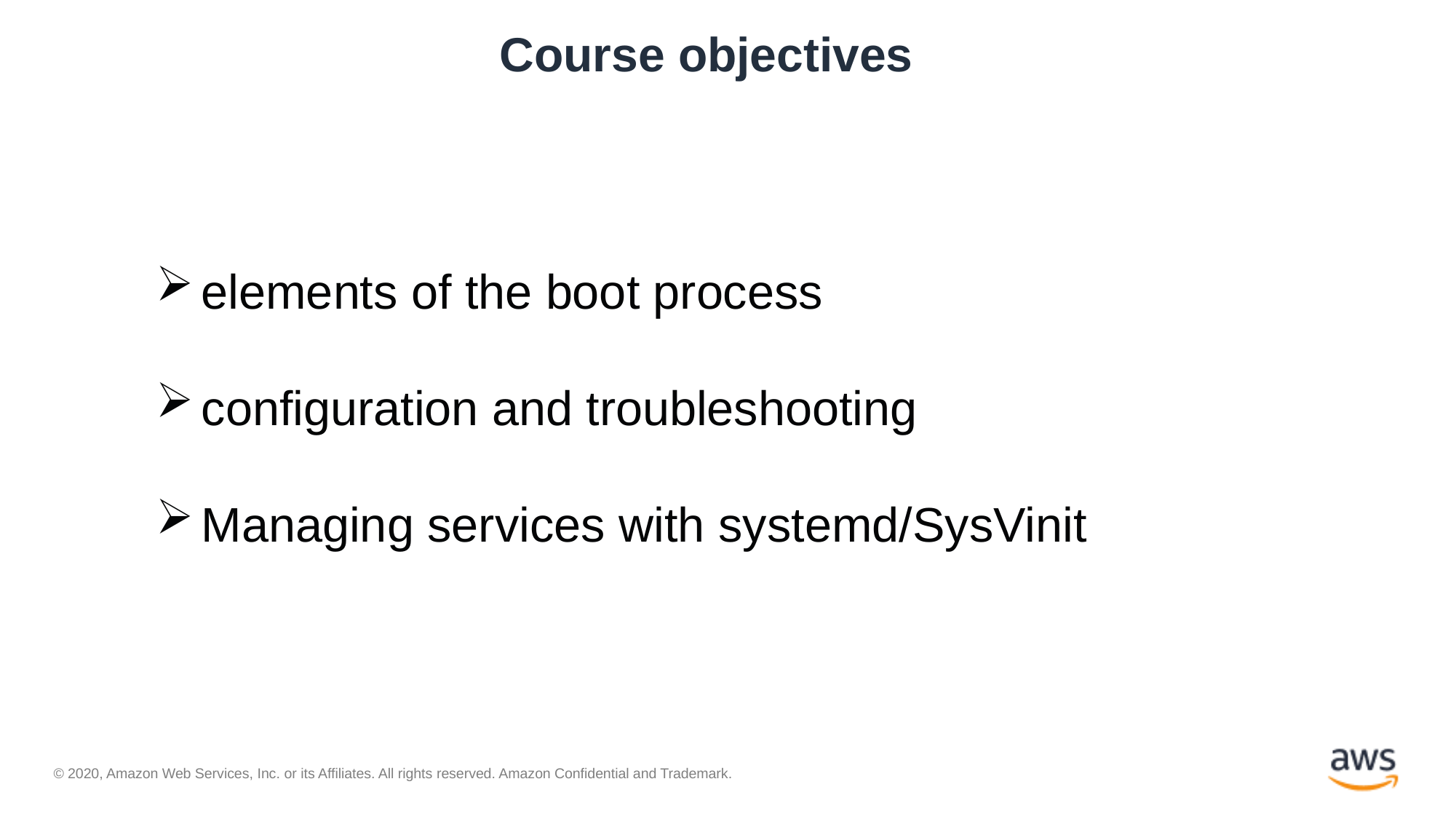

# Course objectives
elements of the boot process

configuration and troubleshooting

Managing services with systemd/SysVinit